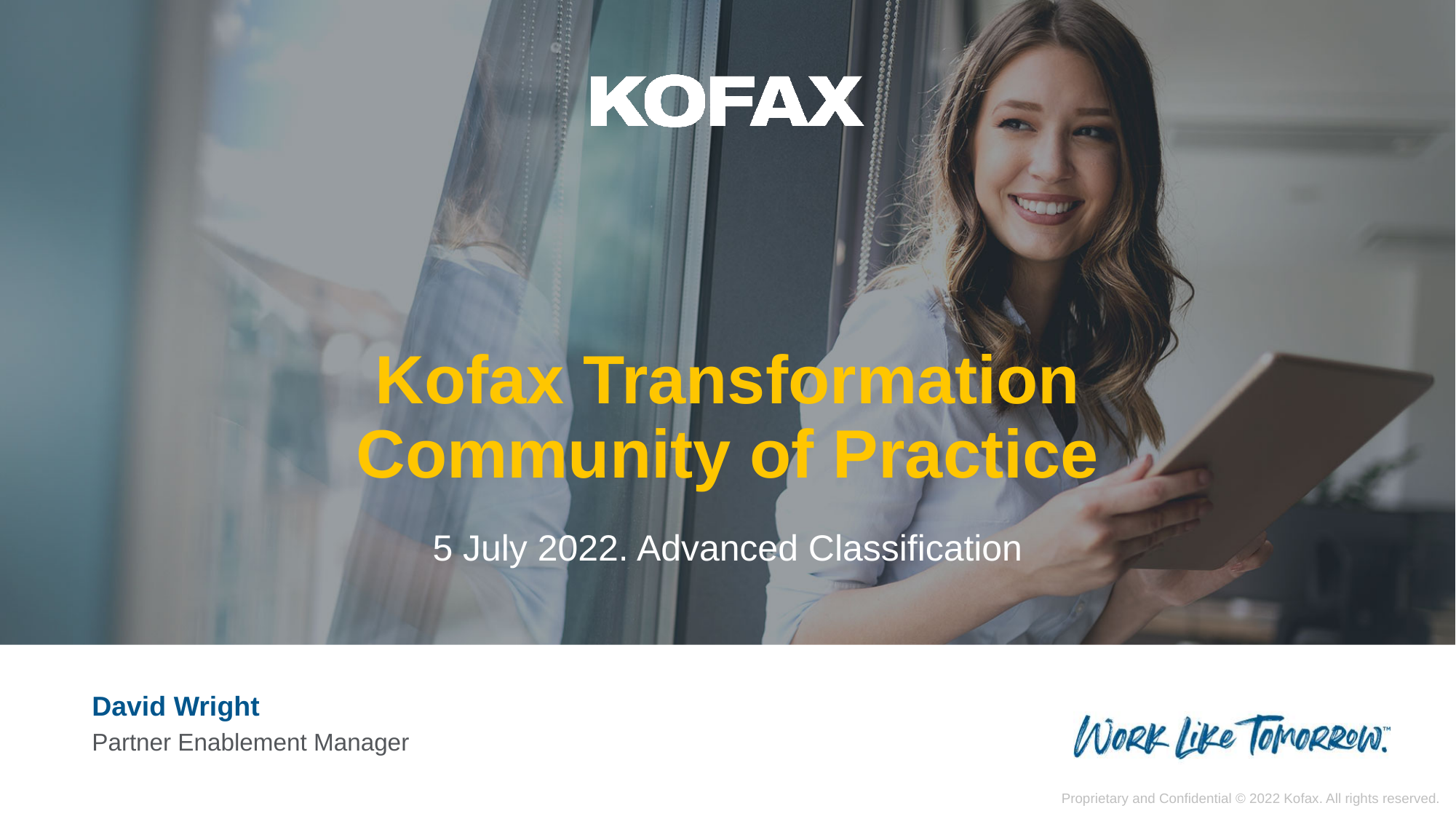

# Kofax Transformation Community of Practice
5 July 2022. Advanced Classification
David Wright
Partner Enablement Manager